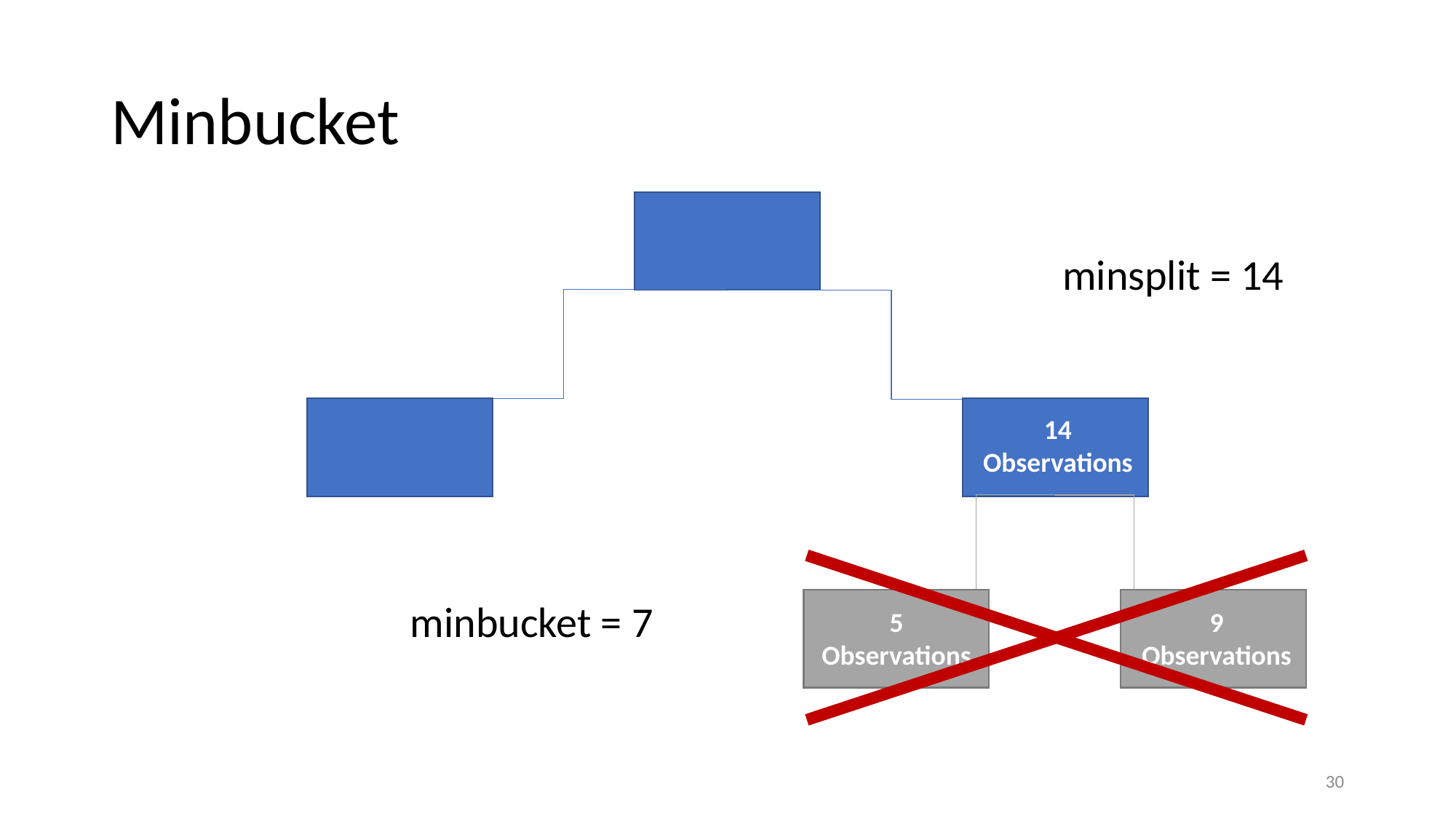

# Minbucket

minsplit = 14

14 Observations

minbucket = 7
5 Observations
9 Observations
30